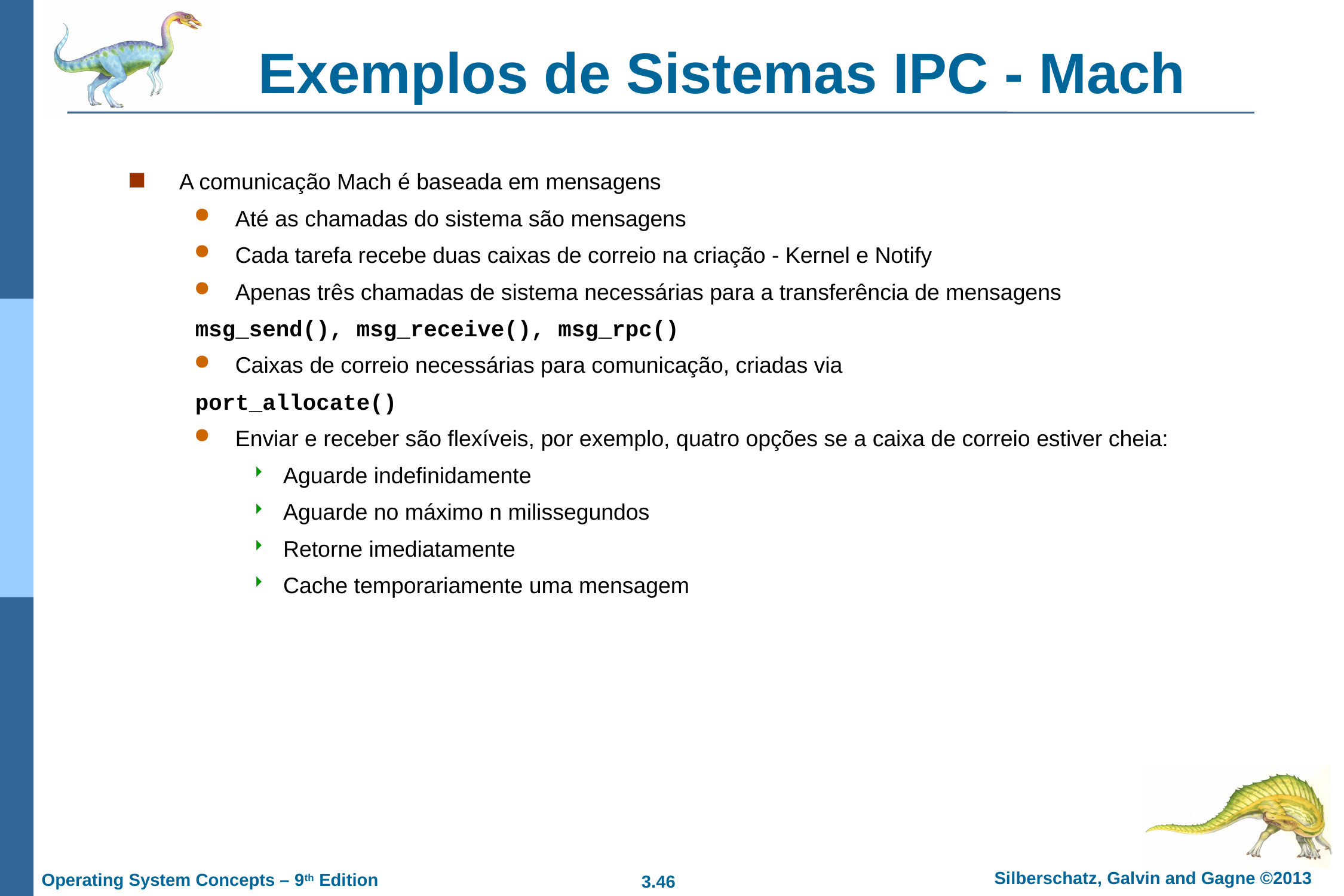

# Exemplos de Sistemas IPC - Mach
A comunicação Mach é baseada em mensagens
Até as chamadas do sistema são mensagens
Cada tarefa recebe duas caixas de correio na criação - Kernel e Notify
Apenas três chamadas de sistema necessárias para a transferência de mensagens
msg_send(), msg_receive(), msg_rpc()
Caixas de correio necessárias para comunicação, criadas via
port_allocate()
Enviar e receber são flexíveis, por exemplo, quatro opções se a caixa de correio estiver cheia:
Aguarde indefinidamente
Aguarde no máximo n milissegundos
Retorne imediatamente
Cache temporariamente uma mensagem